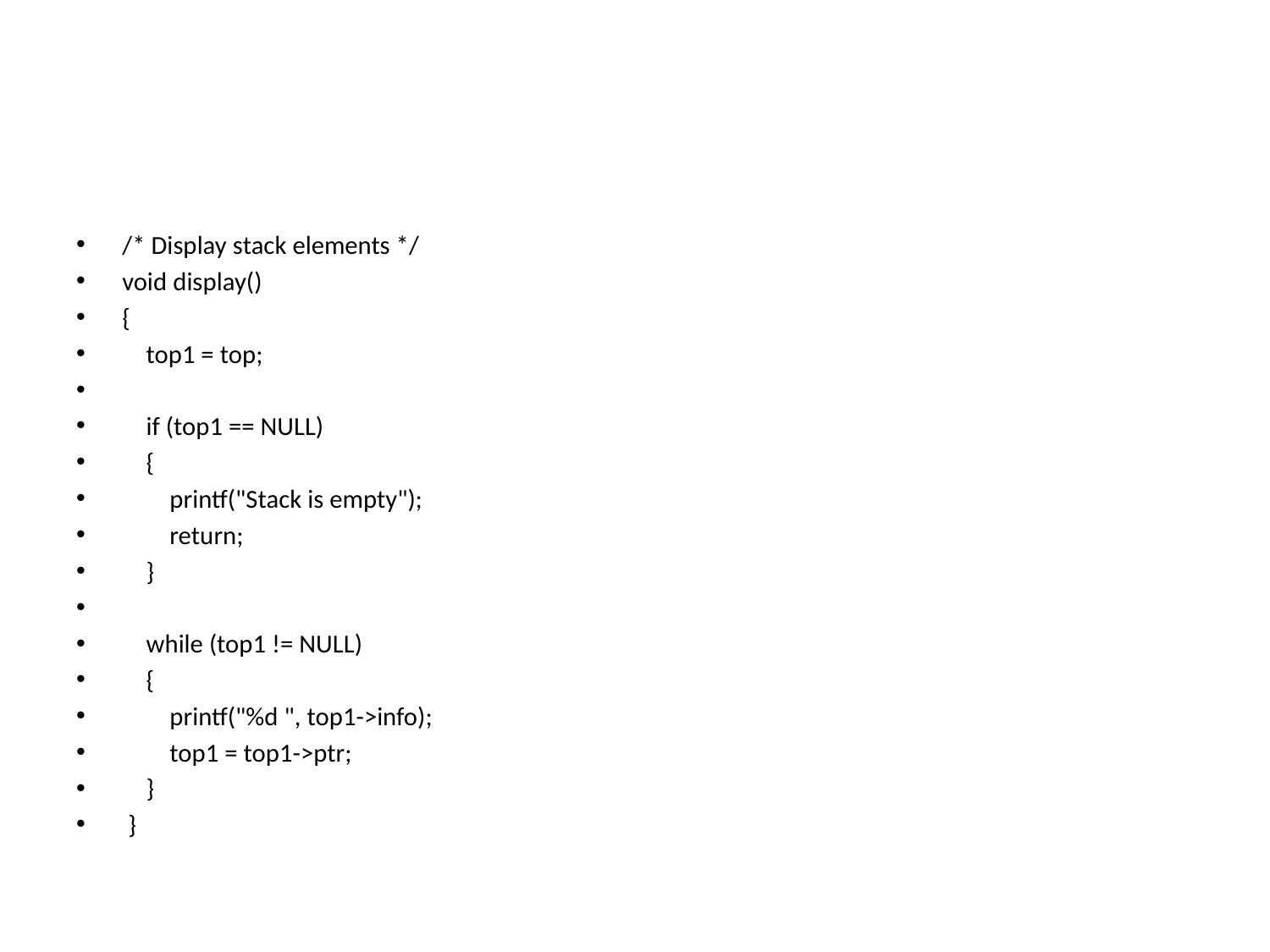

#
/* Display stack elements */
void display()
{
    top1 = top;

    if (top1 == NULL)
    {
        printf("Stack is empty");
        return;
    }

    while (top1 != NULL)
    {
        printf("%d ", top1->info);
        top1 = top1->ptr;
    }
 }